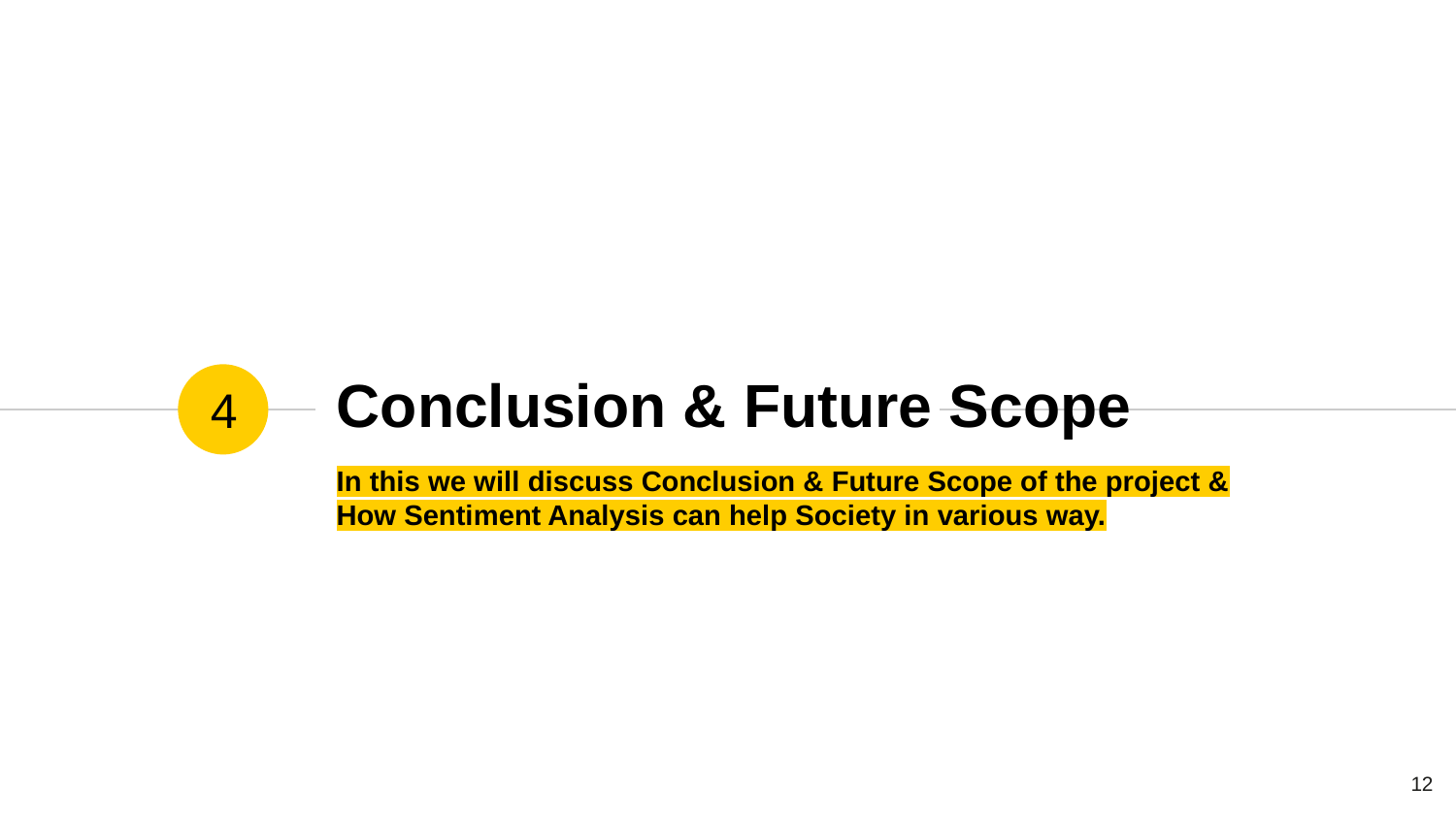

# Conclusion & Future Scope
4
In this we will discuss Conclusion & Future Scope of the project & How Sentiment Analysis can help Society in various way.
12